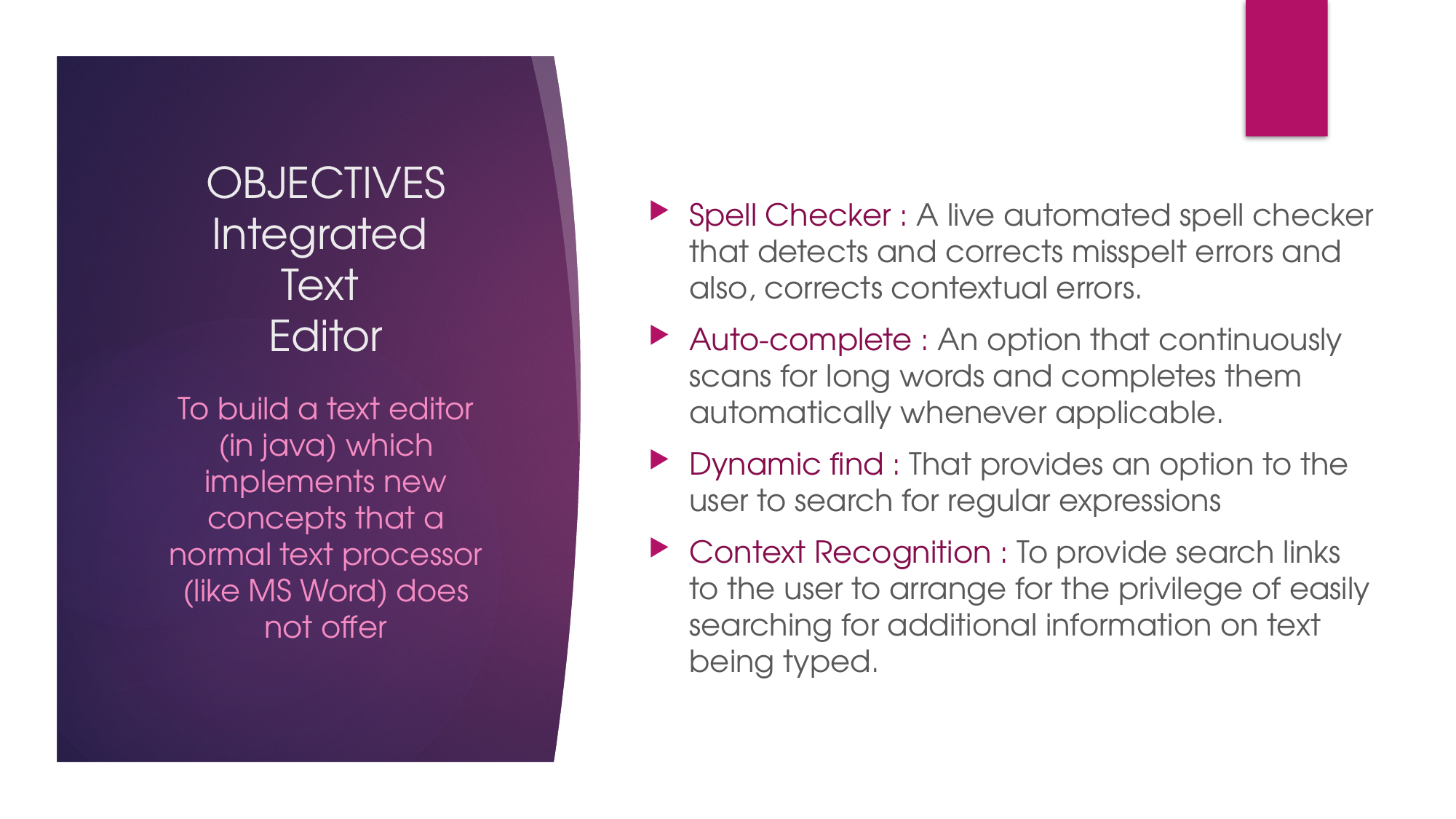

# OBJECTIVES Integrated Text Editor
Spell Checker : A live automated spell checker that detects and corrects misspelt errors and also, corrects contextual errors.
Auto-complete : An option that continuously scans for long words and completes them automatically whenever applicable.
Dynamic find : That provides an option to the user to search for regular expressions
Context Recognition : To provide search links to the user to arrange for the privilege of easily searching for additional information on text being typed.
To build a text editor (in java) which implements new concepts that a normal text processor (like MS Word) does not offer